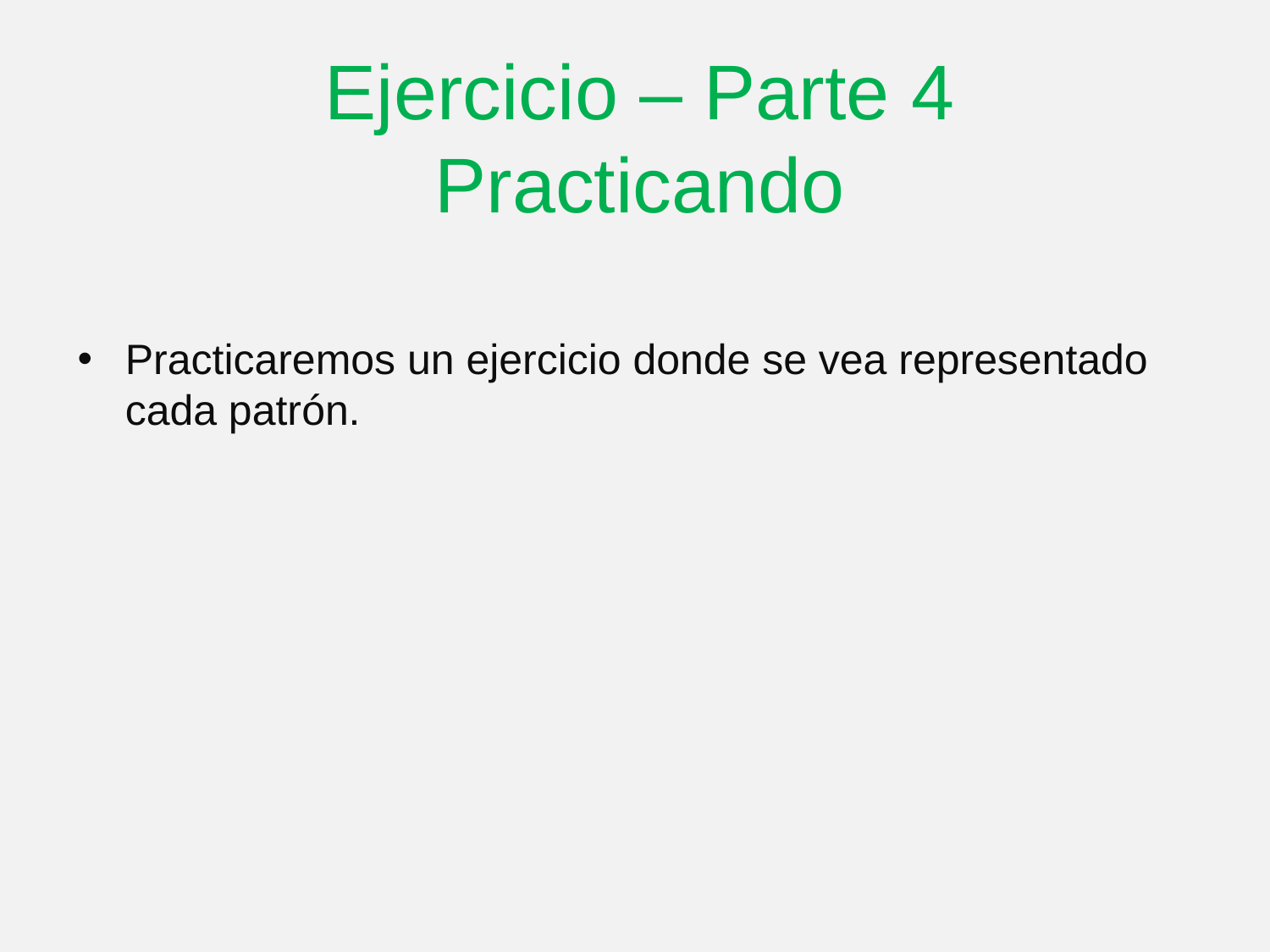

Ejercicio – Parte 4
Practicando
Practicaremos un ejercicio donde se vea representado cada patrón.